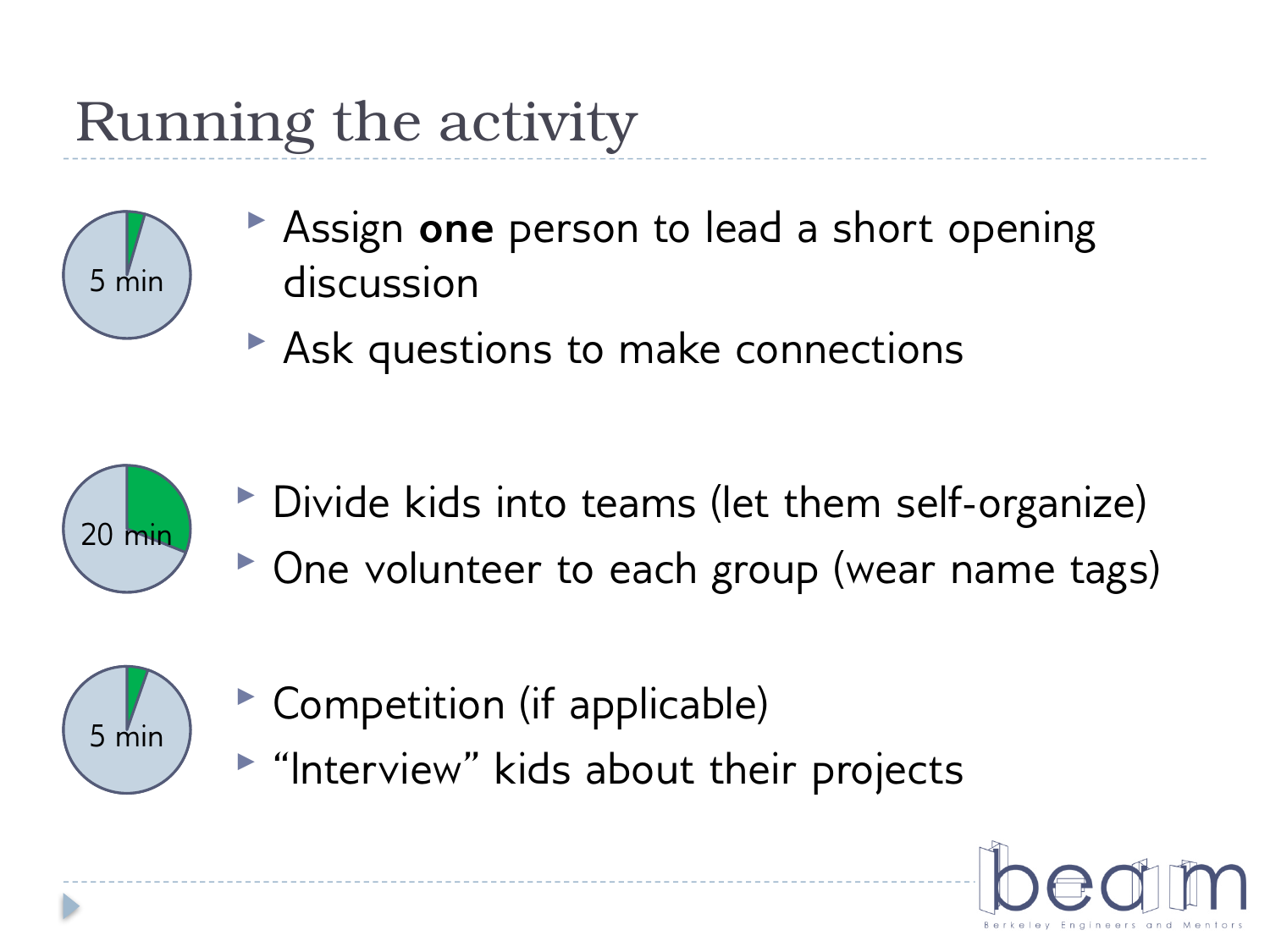

# Running the activity
Assign one person to lead a short opening discussion
Ask questions to make connections

5 min

20 min
Divide kids into teams (let them self-organize)
One volunteer to each group (wear name tags)

5 min
Competition (if applicable)
“Interview” kids about their projects